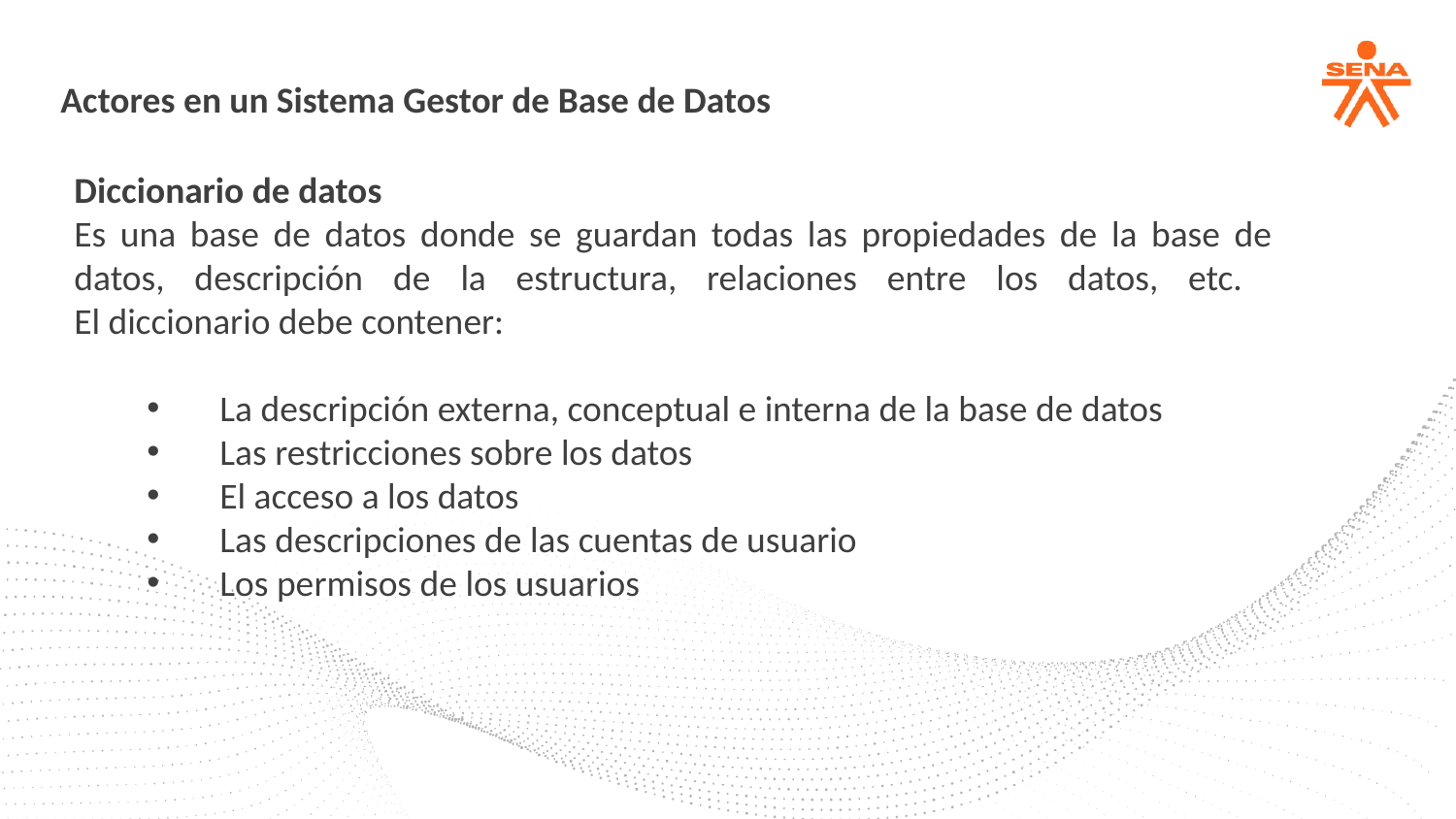

Actores en un Sistema Gestor de Base de Datos
Diccionario de datos
Es una base de datos donde se guardan todas las propiedades de la base de datos, descripción de la estructura, relaciones entre los datos, etc.
El diccionario debe contener:

La descripción externa, conceptual e interna de la base de datos
Las restricciones sobre los datos
El acceso a los datos
Las descripciones de las cuentas de usuario
Los permisos de los usuarios